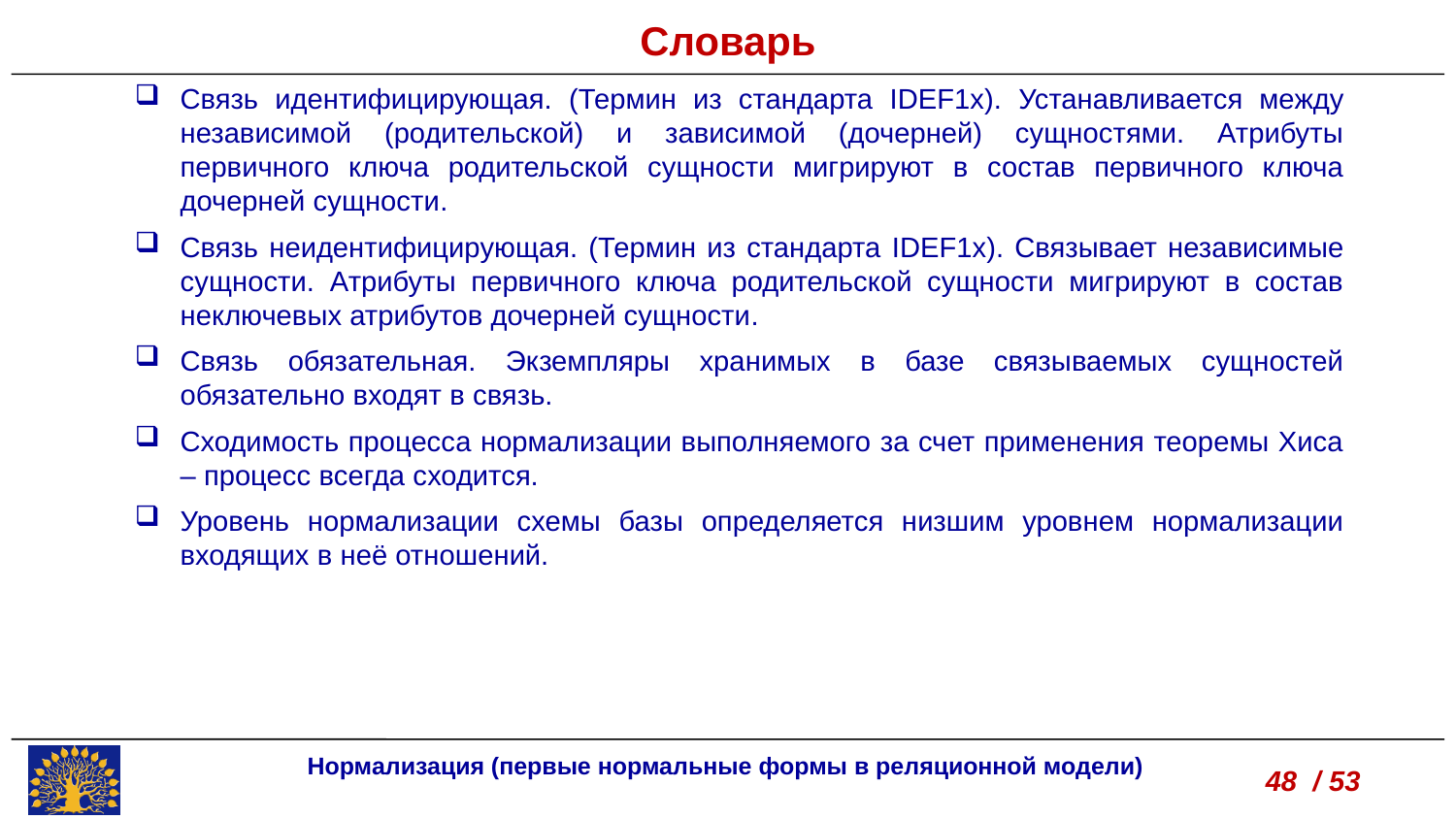

Словарь
Связь идентифицирующая. (Термин из стандарта IDEF1x). Устанавливается между независимой (родительской) и зависимой (дочерней) сущностями. Атрибуты первичного ключа родительской сущности мигрируют в состав первичного ключа дочерней сущности.
Связь неидентифицирующая. (Термин из стандарта IDEF1x). Связывает независимые сущности. Атрибуты первичного ключа родительской сущности мигрируют в состав неключевых атрибутов дочерней сущности.
Связь обязательная. Экземпляры хранимых в базе связываемых сущностей обязательно входят в связь.
Сходимость процесса нормализации выполняемого за счет применения теоремы Хиса – процесс всегда сходится.
Уровень нормализации схемы базы определяется низшим уровнем нормализации входящих в неё отношений.